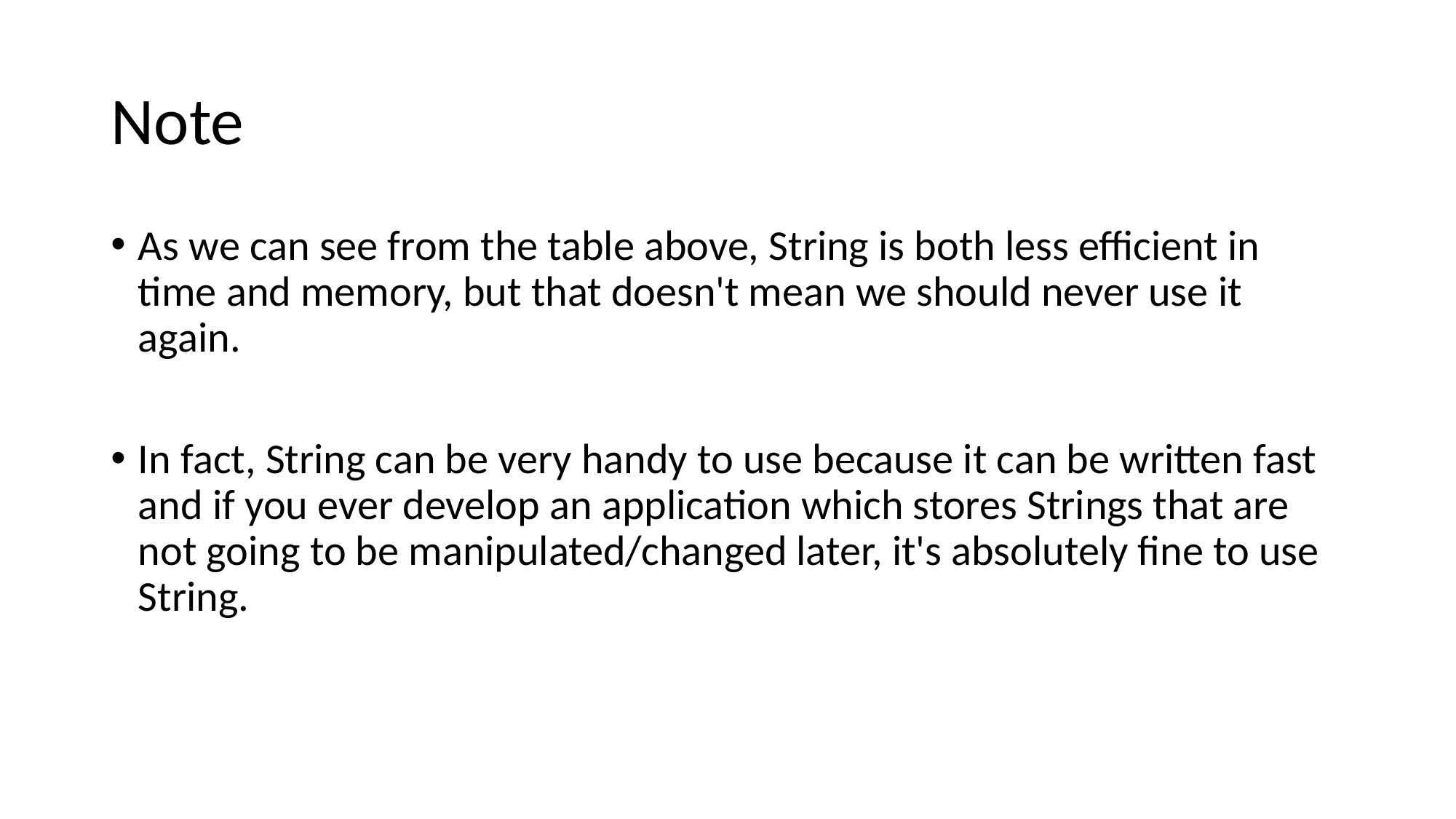

# Note
As we can see from the table above, String is both less efficient in time and memory, but that doesn't mean we should never use it again.

In fact, String can be very handy to use because it can be written fast and if you ever develop an application which stores Strings that are not going to be manipulated/changed later, it's absolutely fine to use String.